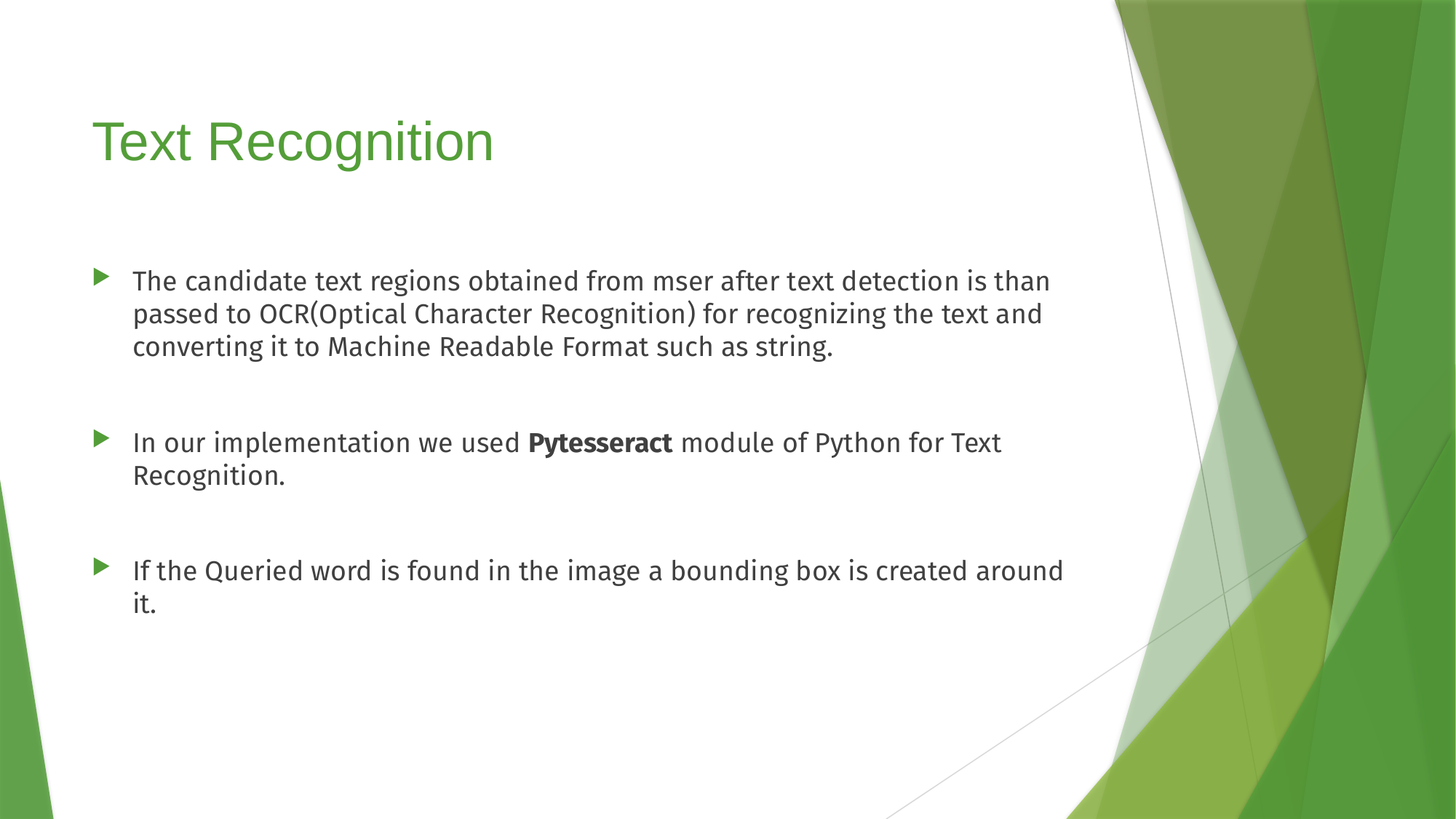

# Text Recognition
The candidate text regions obtained from mser after text detection is than passed to OCR(Optical Character Recognition) for recognizing the text and converting it to Machine Readable Format such as string.

In our implementation we used Pytesseract module of Python for Text Recognition.

If the Queried word is found in the image a bounding box is created around it.